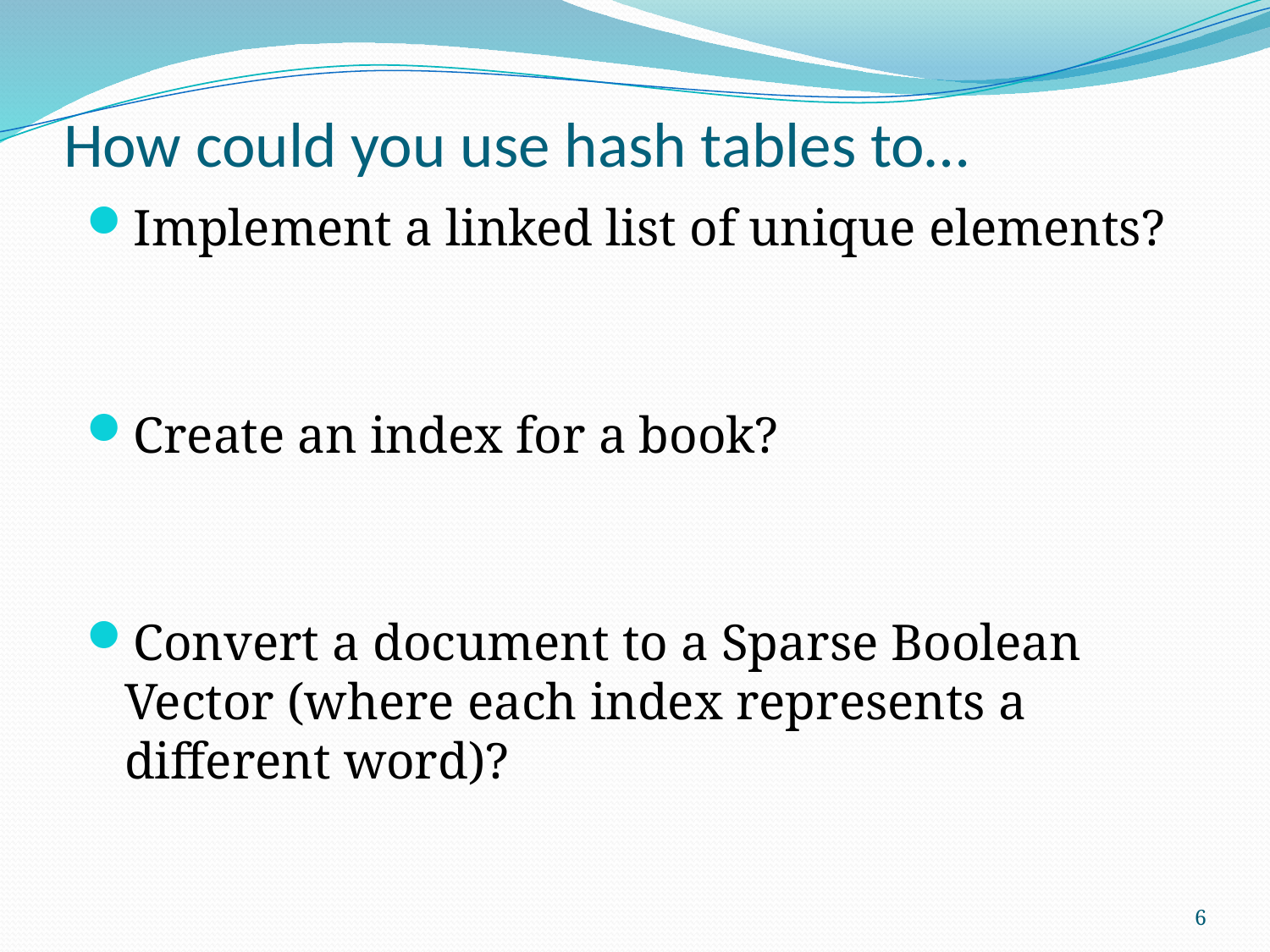

# How could you use hash tables to…
Implement a linked list of unique elements?

Create an index for a book?

Convert a document to a Sparse Boolean Vector (where each index represents a different word)?
6